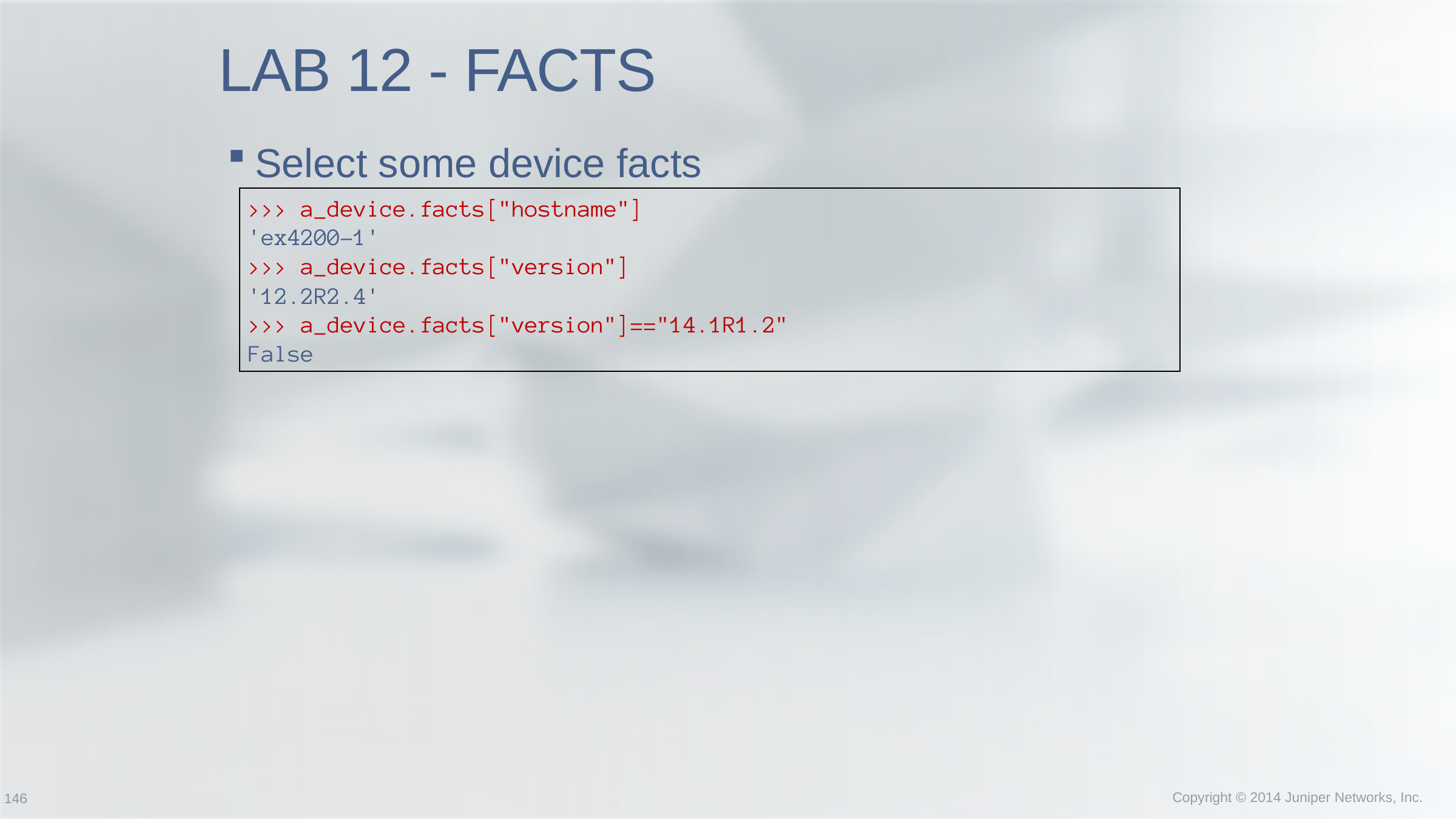

# LAB 12 - FACTS
Select some device facts

>>> a_device.facts["hostname"]
'ex4200-1'
>>> a_device.facts["version"]
'12.2R2.4'
>>> a_device.facts["version"]=="14.1R1.2"
False